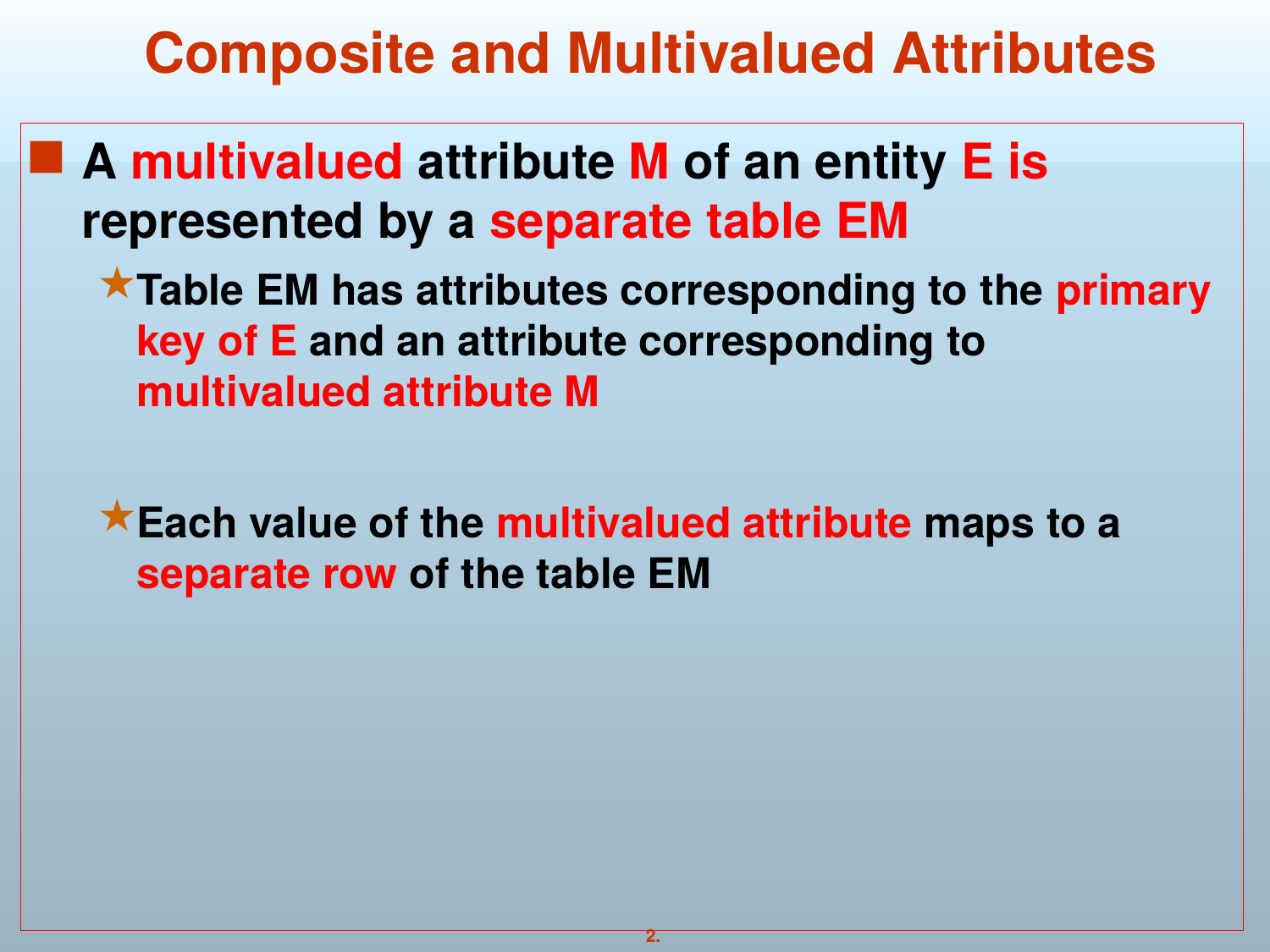

# Composite and Multivalued Attributes
A multivalued attribute M of an entity E is represented by a separate table EM
Table EM has attributes corresponding to the primary key of E and an attribute corresponding to multivalued attribute M

Each value of the multivalued attribute maps to a separate row of the table EM